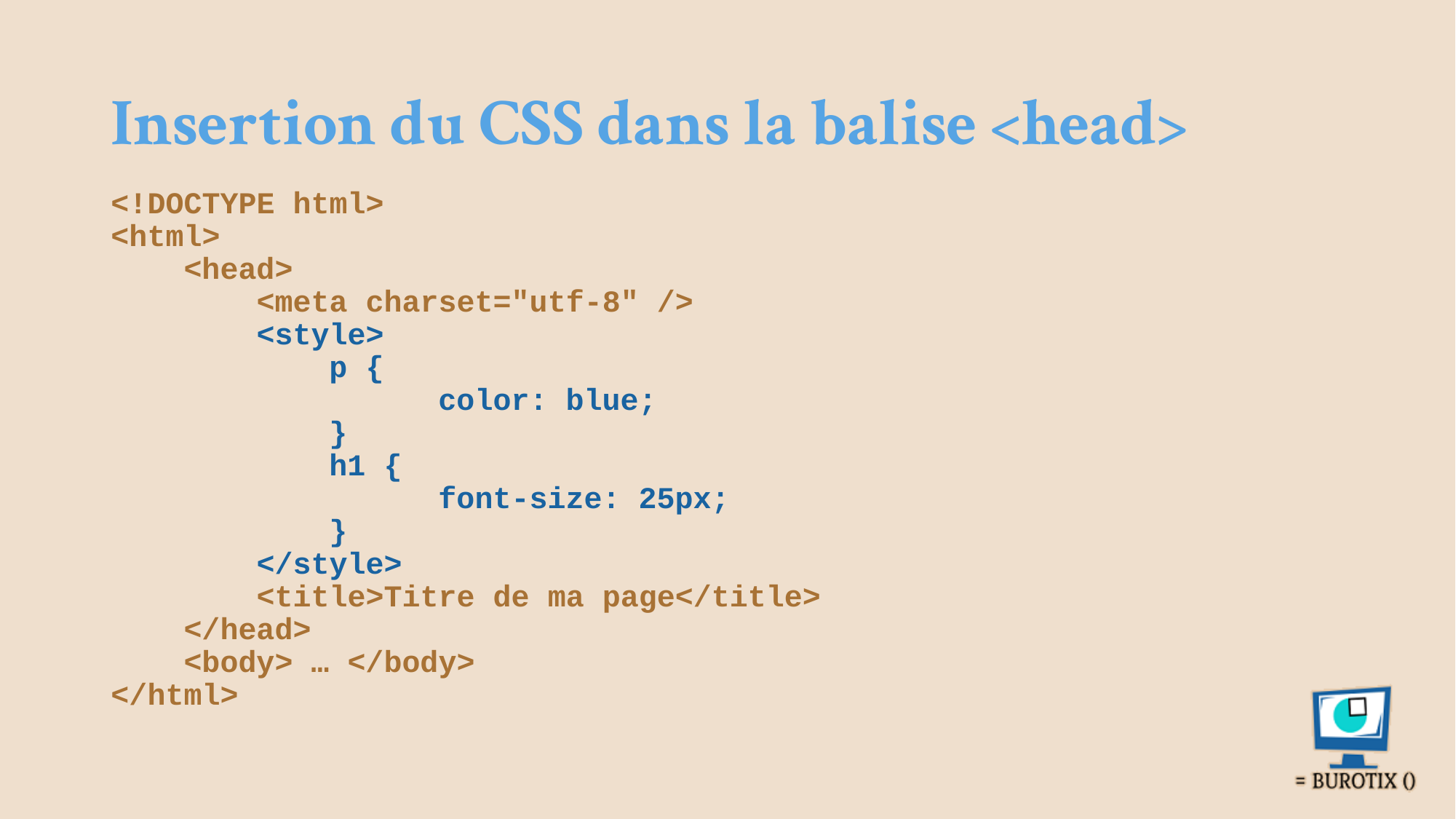

# Insertion du CSS dans la balise <head>
<!DOCTYPE html>
<html>
    <head>
        <meta charset="utf-8" />
        <style>
		p {
			color: blue;
		}
		h1 {
			font-size: 25px;
		}
        </style>
        <title>Titre de ma page</title>
    </head>
    <body> … </body>
</html>